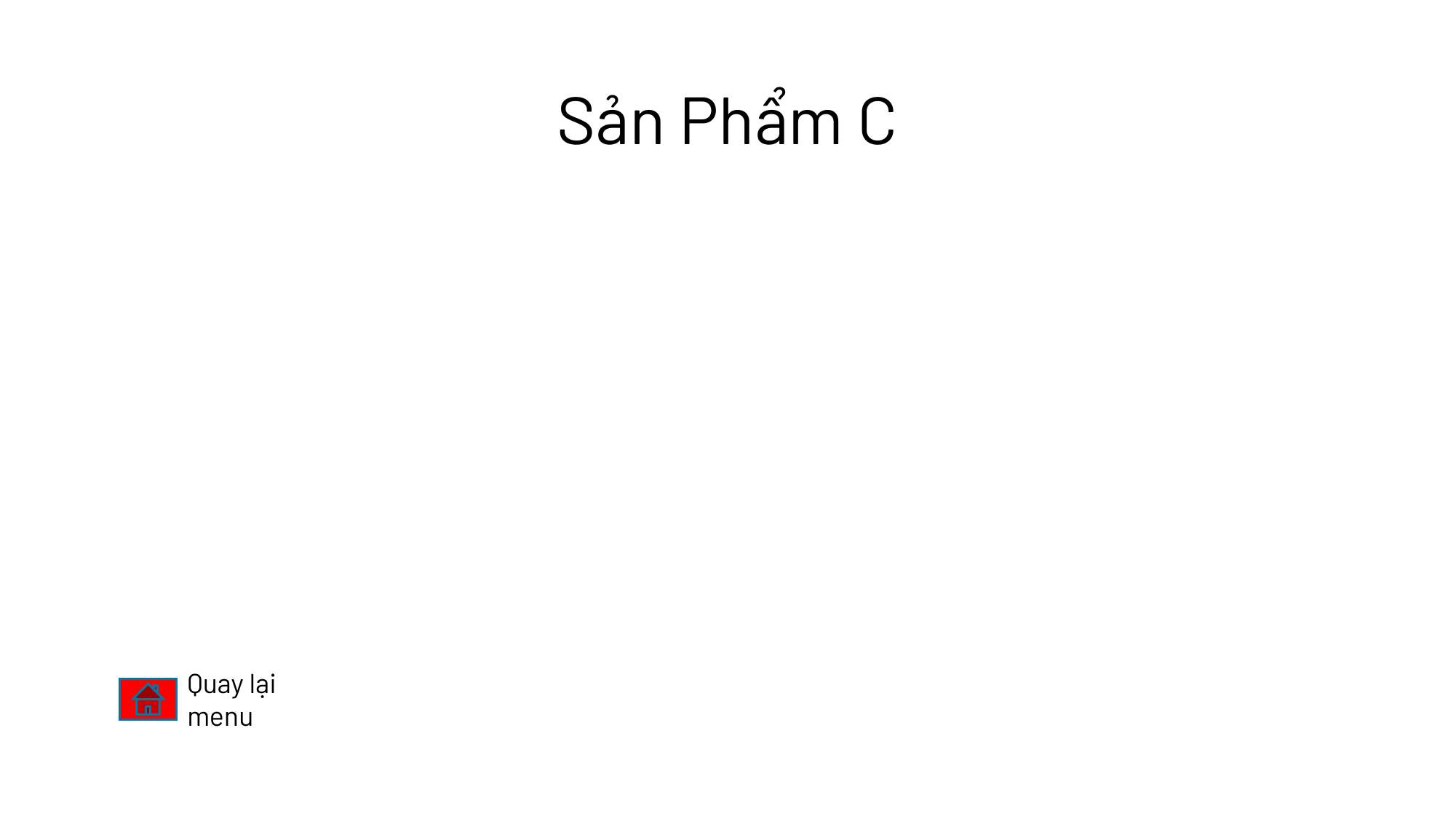

# Sản Phẩm C

Quay lại menu